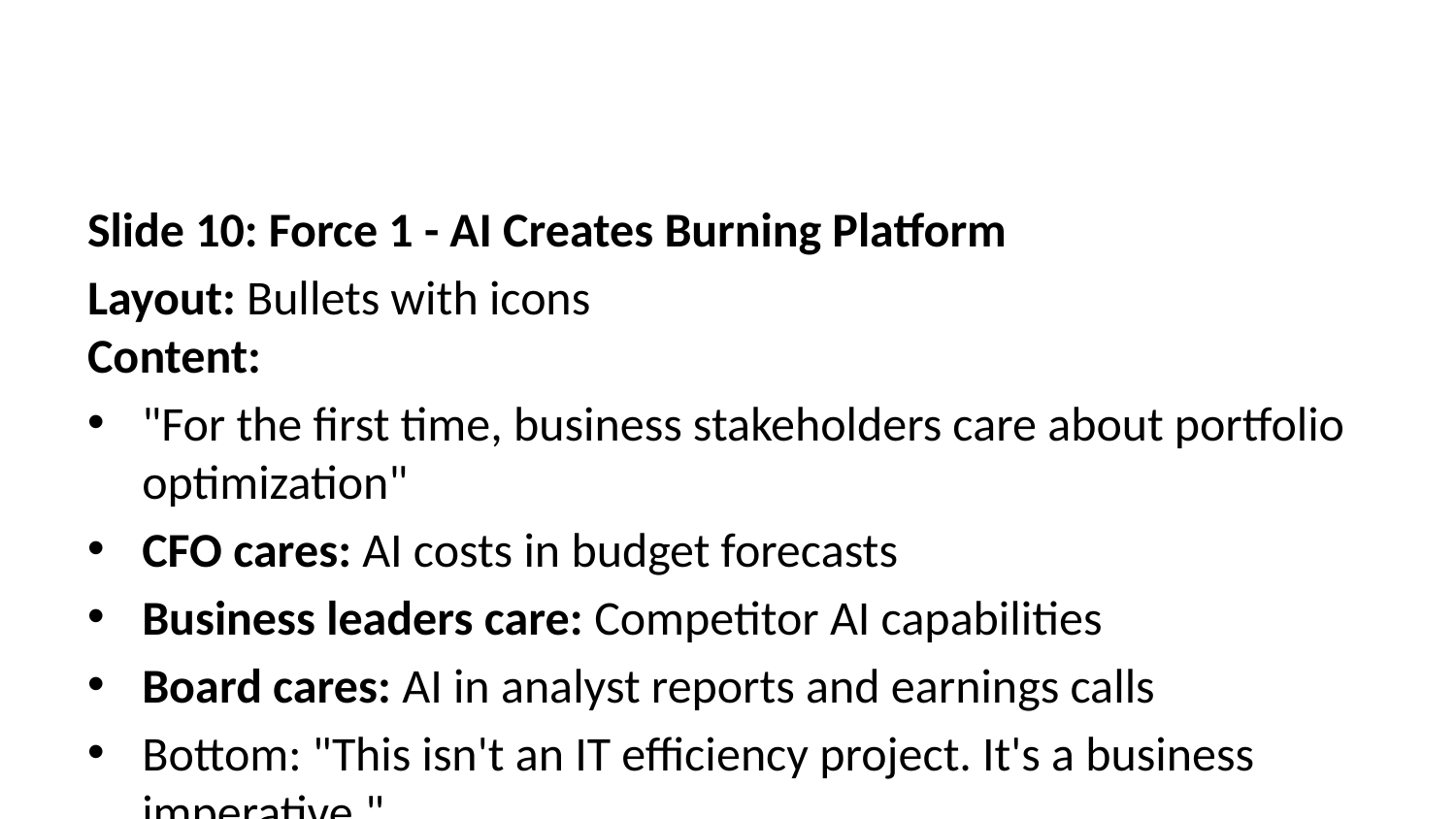

Slide 10: Force 1 - AI Creates Burning Platform
Layout: Bullets with icons
Content:
"For the first time, business stakeholders care about portfolio optimization"
CFO cares: AI costs in budget forecasts
Business leaders care: Competitor AI capabilities
Board cares: AI in analyst reports and earnings calls
Bottom: "This isn't an IT efficiency project. It's a business imperative."
Visual: Icons for each stakeholder type
Speaker Notes: Explain why this time is different from past rationalization efforts